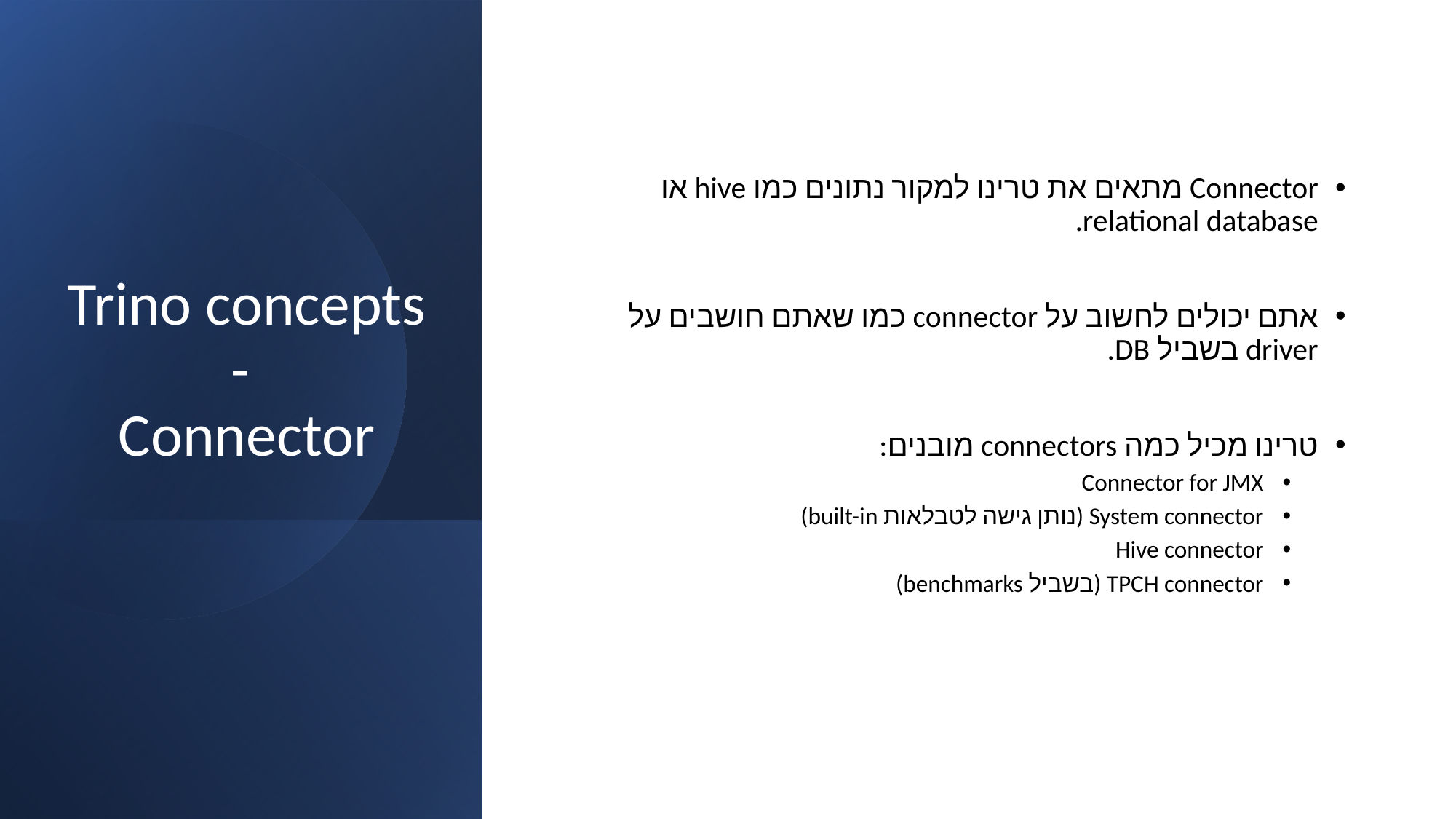

# Trino concepts - Connector
Connector מתאים את טרינו למקור נתונים כמו hive או relational database.

אתם יכולים לחשוב על connector כמו שאתם חושבים על driver בשביל DB.

טרינו מכיל כמה connectors מובנים:
Connector for JMX
System connector (נותן גישה לטבלאות built-in)
Hive connector
TPCH connector (בשביל benchmarks)